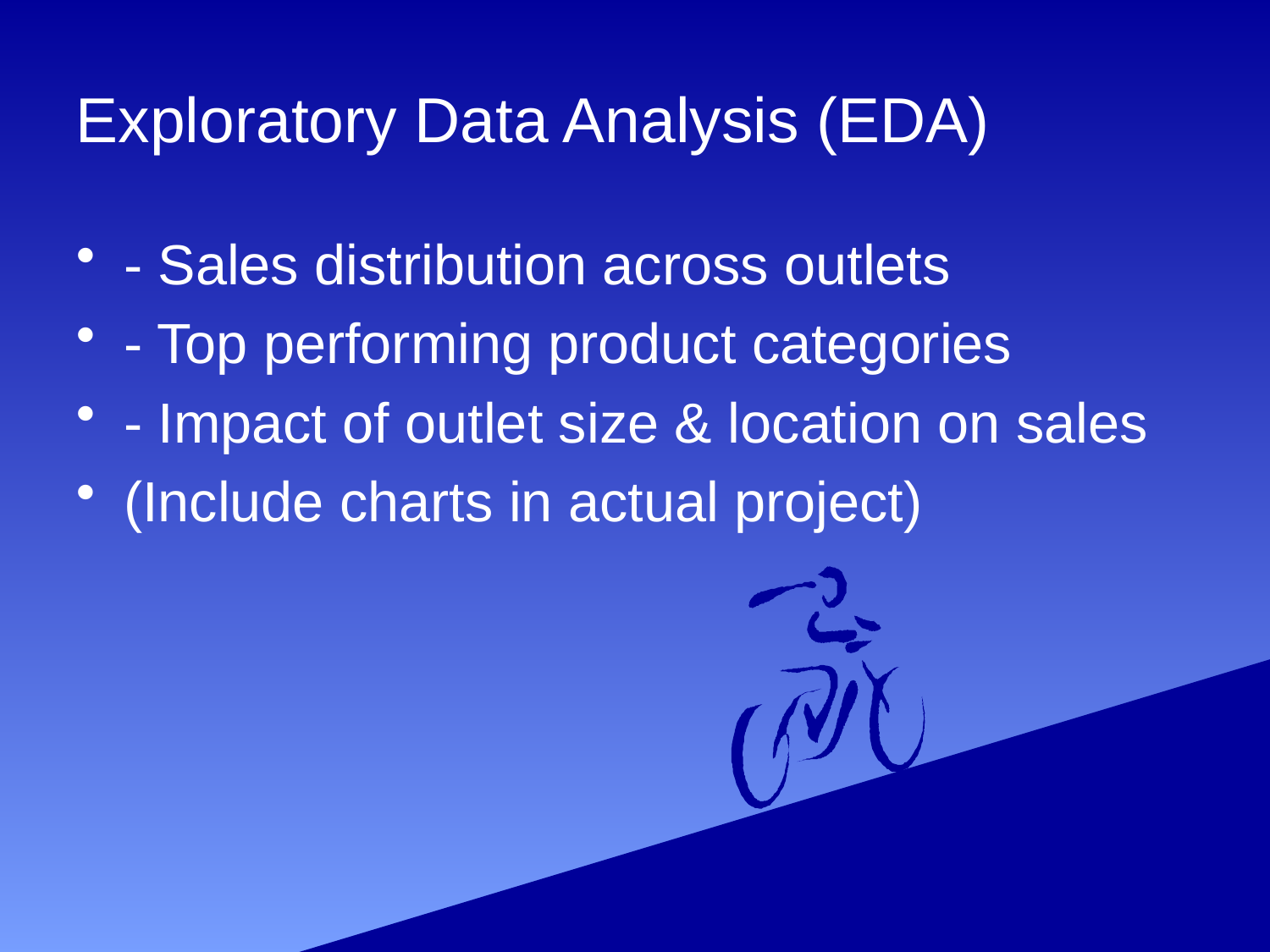

# Exploratory Data Analysis (EDA)
- Sales distribution across outlets
- Top performing product categories
- Impact of outlet size & location on sales
(Include charts in actual project)